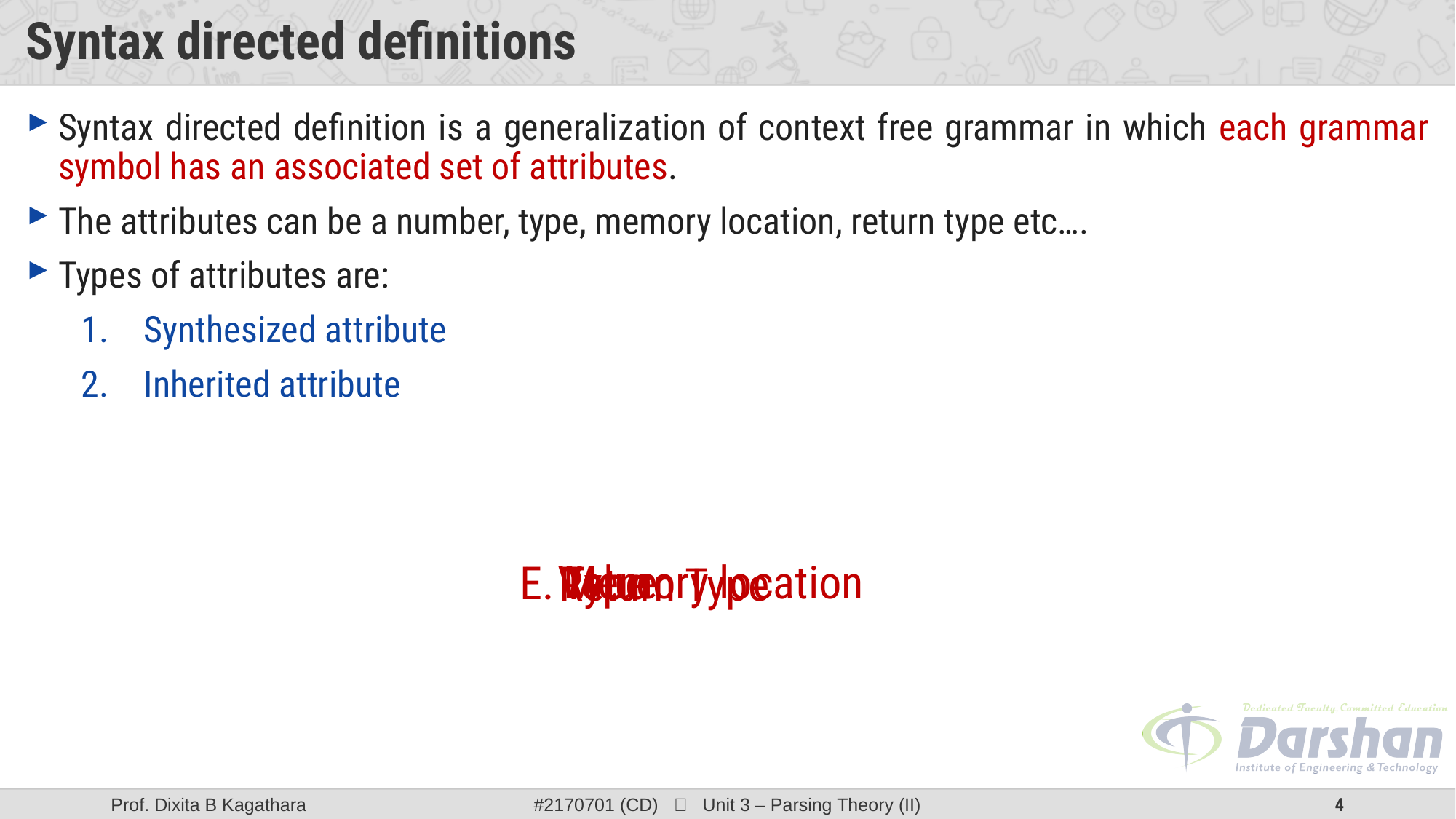

# Syntax directed definitions
Syntax directed definition is a generalization of context free grammar in which each grammar symbol has an associated set of attributes.
The attributes can be a number, type, memory location, return type etc….
Types of attributes are:
 Synthesized attribute
 Inherited attribute

Value
Memory location
Type
E.
Return Type